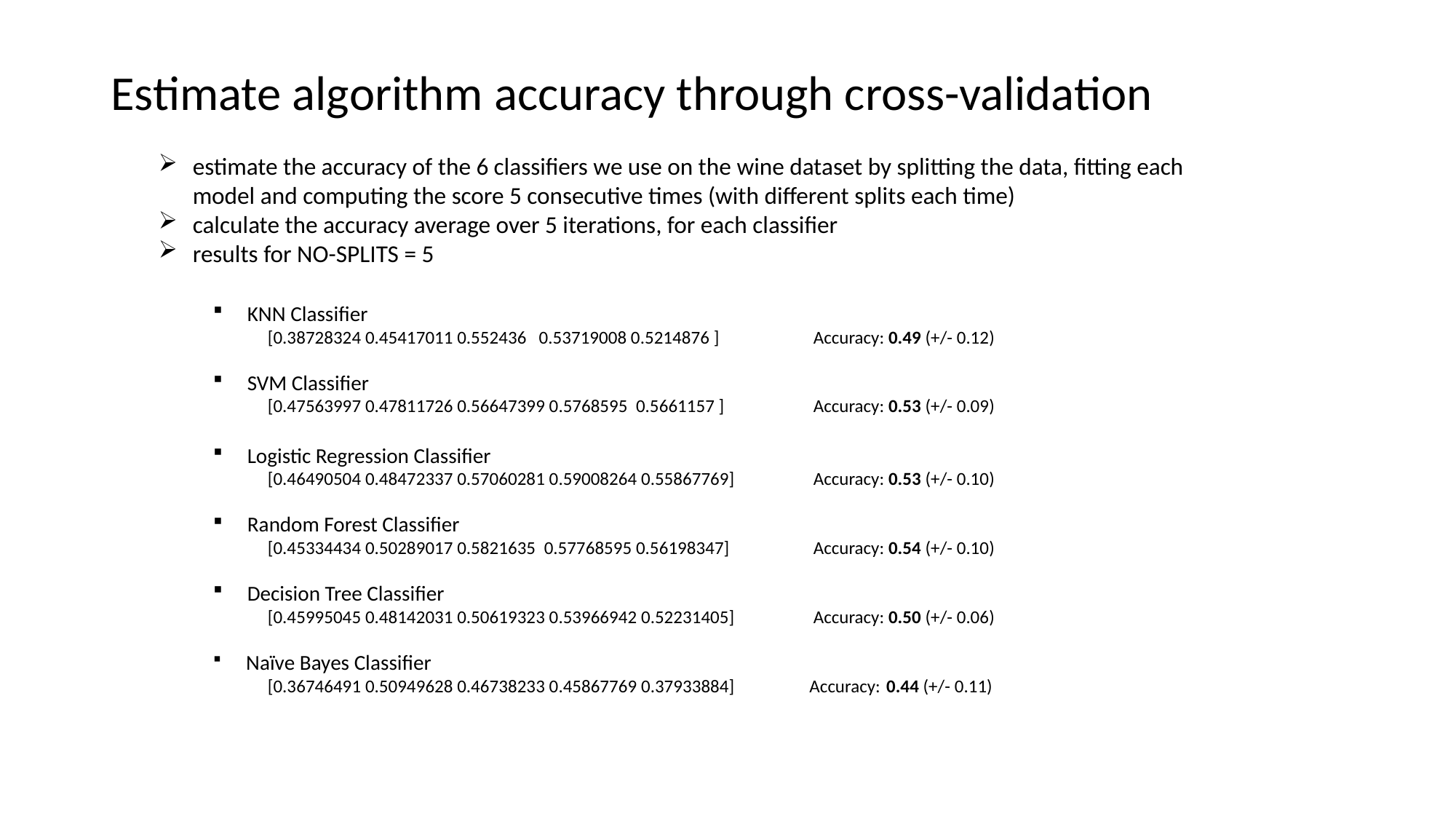

# Estimate algorithm accuracy through cross-validation
estimate the accuracy of the 6 classifiers we use on the wine dataset by splitting the data, fitting each model and computing the score 5 consecutive times (with different splits each time)
calculate the accuracy average over 5 iterations, for each classifier
results for NO-SPLITS = 5

KNN Classifier
[0.38728324 0.45417011 0.552436   0.53719008 0.5214876 ]	Accuracy: 0.49 (+/- 0.12)

SVM Classifier
[0.47563997 0.47811726 0.56647399 0.5768595  0.5661157 ]	Accuracy: 0.53 (+/- 0.09)

Logistic Regression Classifier
[0.46490504 0.48472337 0.57060281 0.59008264 0.55867769]	Accuracy: 0.53 (+/- 0.10)

Random Forest Classifier
[0.45334434 0.50289017 0.5821635  0.57768595 0.56198347]	Accuracy: 0.54 (+/- 0.10)

Decision Tree Classifier
[0.45995045 0.48142031 0.50619323 0.53966942 0.52231405]	Accuracy: 0.50 (+/- 0.06)

   Naïve Bayes Classifier
[0.36746491 0.50949628 0.46738233 0.45867769 0.37933884]                  Accuracy: 0.44 (+/- 0.11)